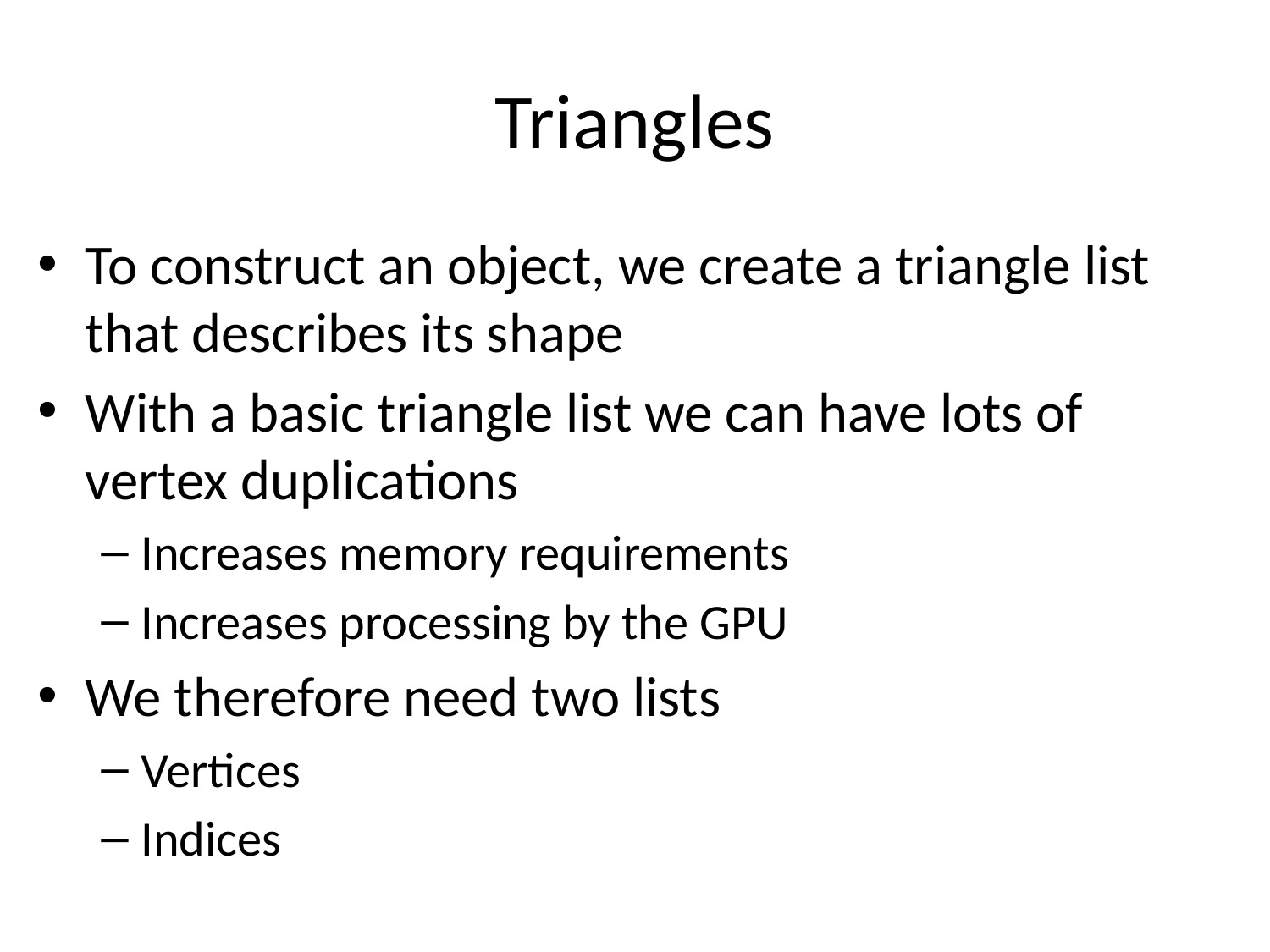

# Triangles
To construct an object, we create a triangle list that describes its shape
With a basic triangle list we can have lots of vertex duplications
Increases memory requirements
Increases processing by the GPU
We therefore need two lists
Vertices
Indices